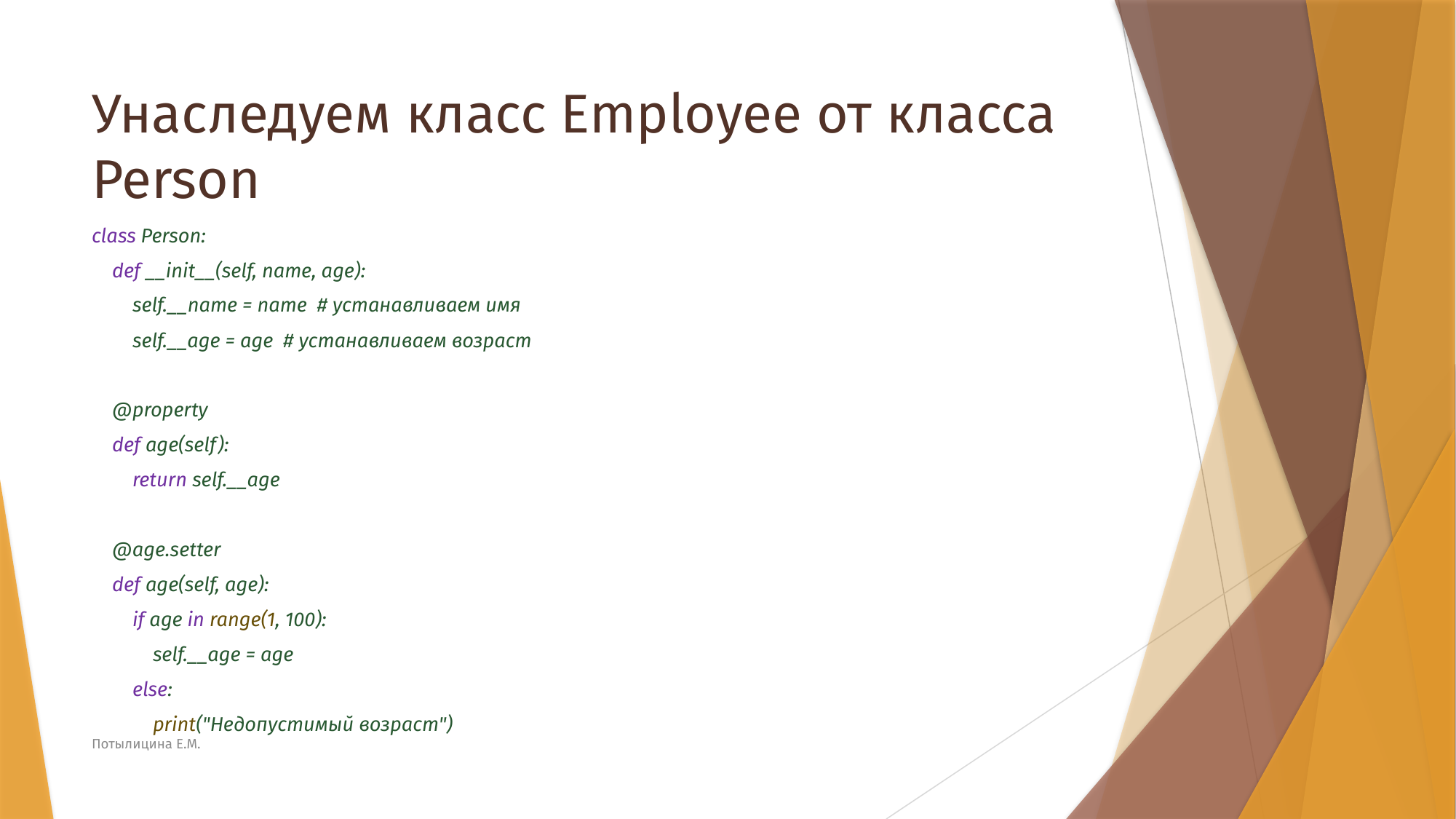

# Унаследуем класс Employee от класса Person
class Person:
    def __init__(self, name, age):
        self.__name = name  # устанавливаем имя
        self.__age = age  # устанавливаем возраст

    @property
    def age(self):
        return self.__age

    @age.setter
    def age(self, age):
        if age in range(1, 100):
            self.__age = age
        else:
            print("Недопустимый возраст")
Потылицина Е.М.